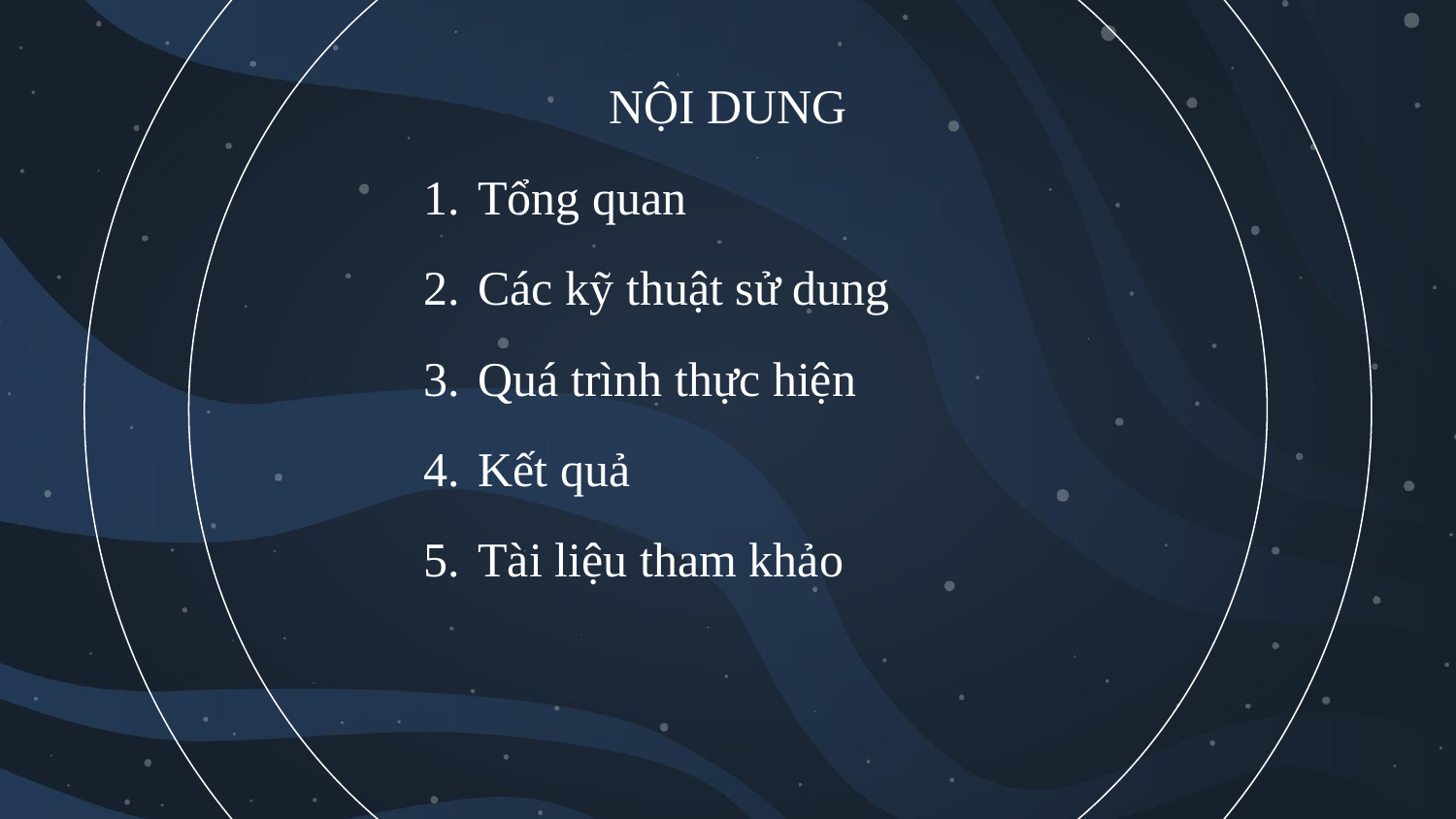

# NỘI DUNG
Tổng quan
Các kỹ thuật sử dung
Quá trình thực hiện
Kết quả
Tài liệu tham khảo